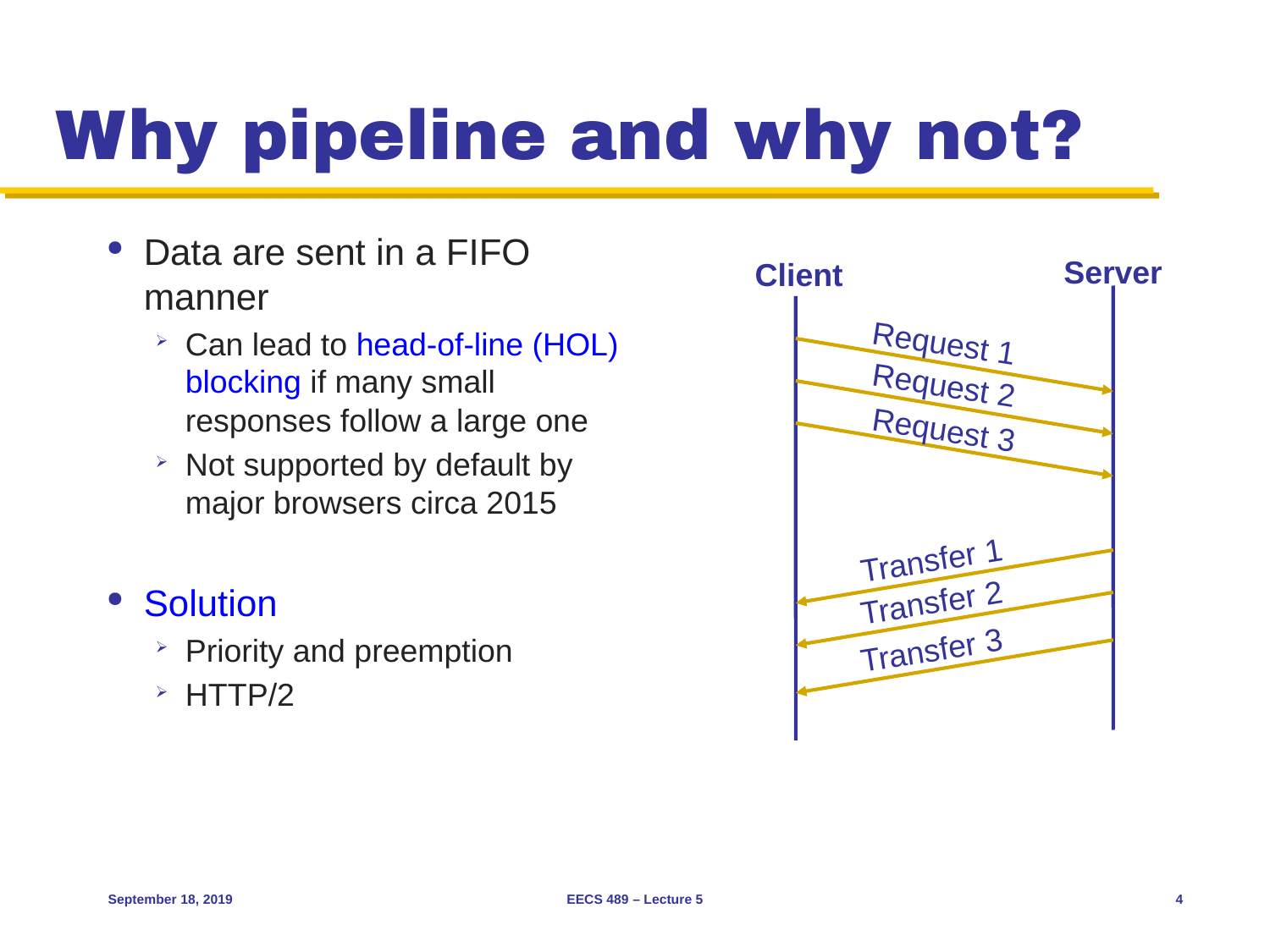

# Why pipeline and why not?
Data are sent in a FIFO manner
Can lead to head-of-line (HOL) blocking if many small responses follow a large one
Not supported by default by major browsers circa 2015

Solution
Priority and preemption
HTTP/2
Server
Client

Request 1

Request 2

Request 3

Transfer 1

Transfer 2

Transfer 3

September 18, 2019
EECS 489 – Lecture 5
4